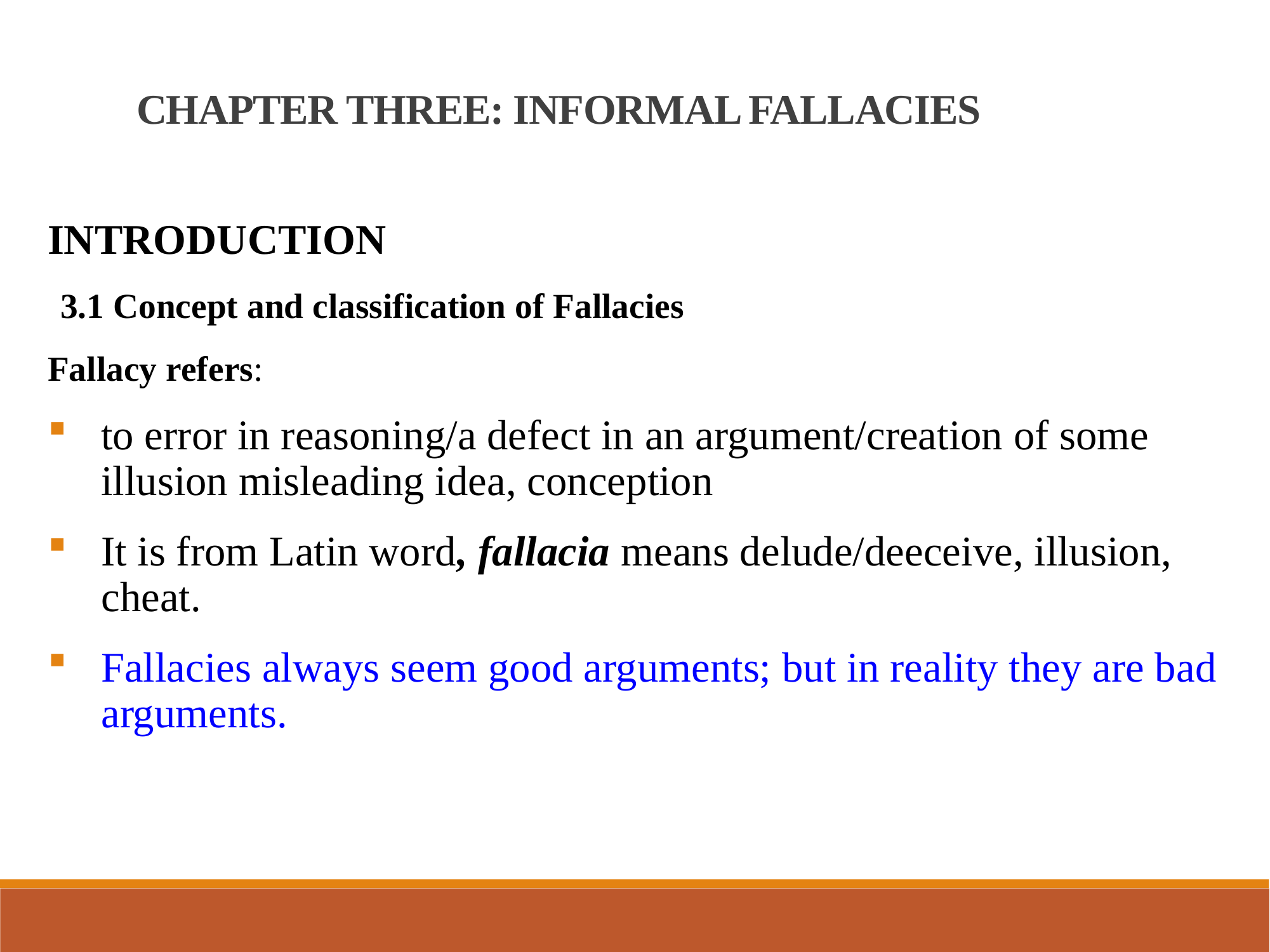

CHAPTER THREE: INFORMAL FALLACIES

INTRODUCTION
3.1 Concept and classification of Fallacies
Fallacy refers:
to error in reasoning/a defect in an argument/creation of some illusion misleading idea, conception
It is from Latin word, fallacia means delude/deeceive, illusion, cheat.
Fallacies always seem good arguments; but in reality they are bad arguments.